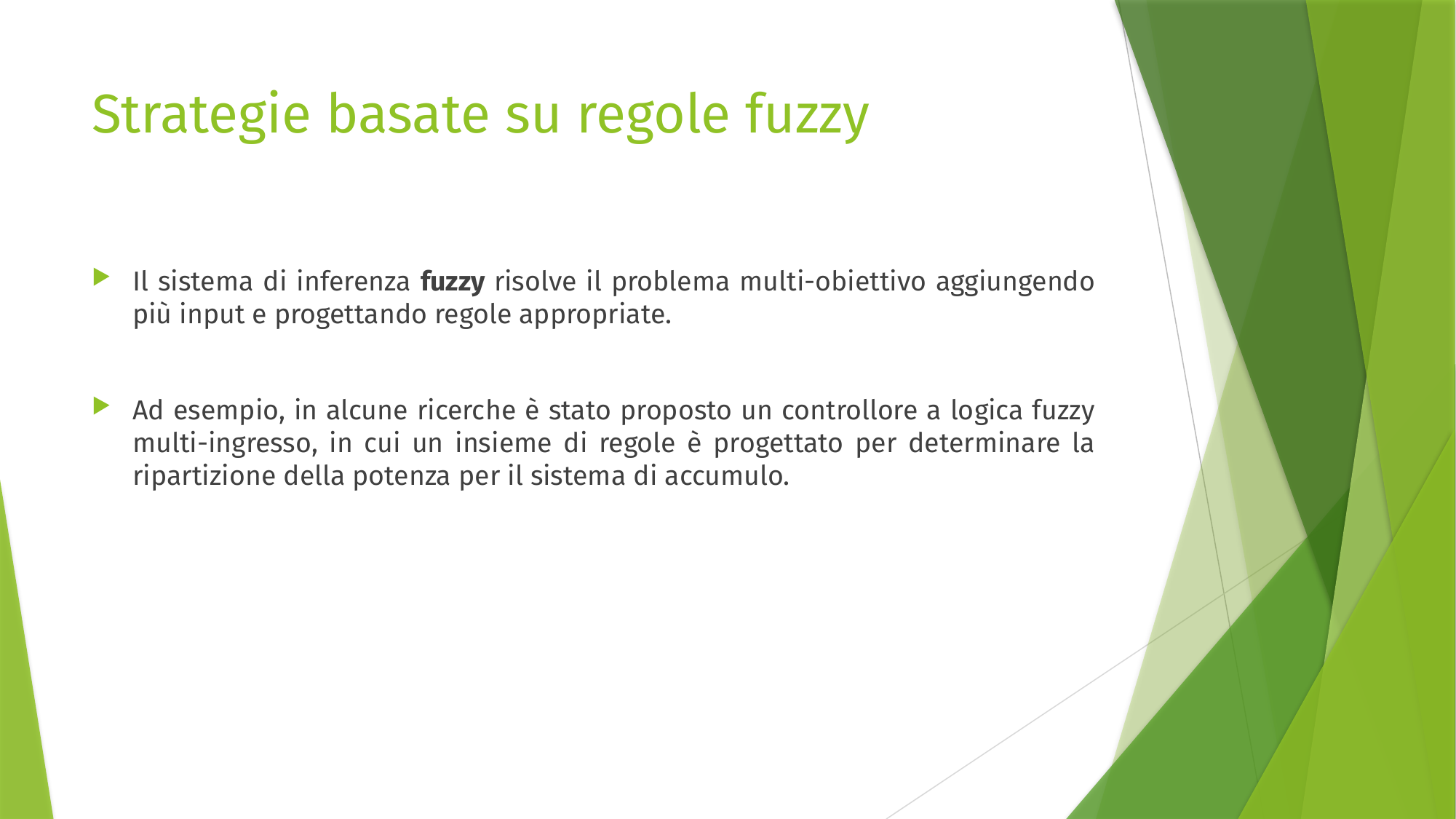

# Strategie basate su regole fuzzy
Il sistema di inferenza fuzzy risolve il problema multi-obiettivo aggiungendo più input e progettando regole appropriate.

Ad esempio, in alcune ricerche è stato proposto un controllore a logica fuzzy multi-ingresso, in cui un insieme di regole è progettato per determinare la ripartizione della potenza per il sistema di accumulo.